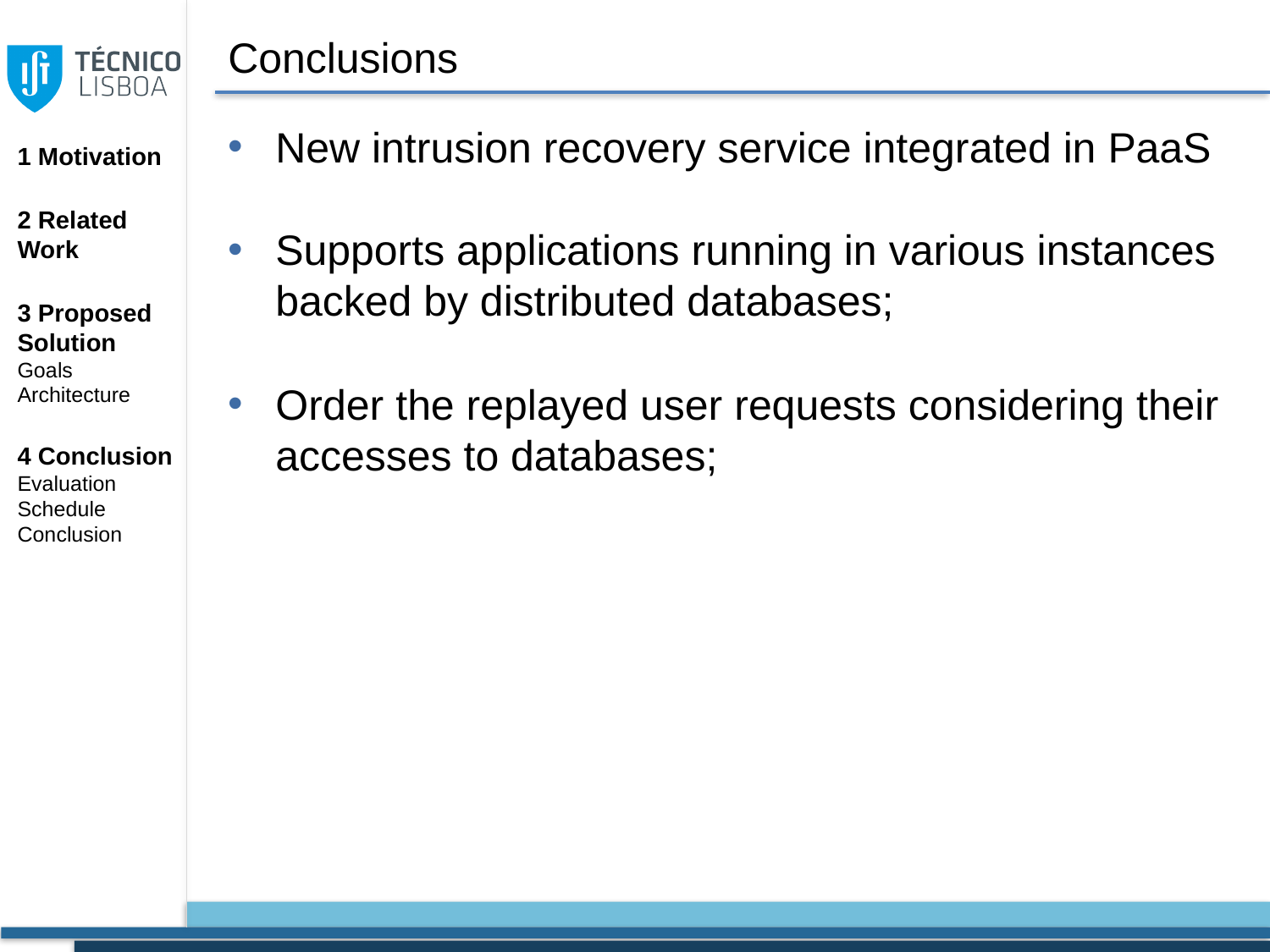

# Conclusions
New intrusion recovery service integrated in PaaS
Supports applications running in various instances backed by distributed databases;
Order the replayed user requests considering their accesses to databases;